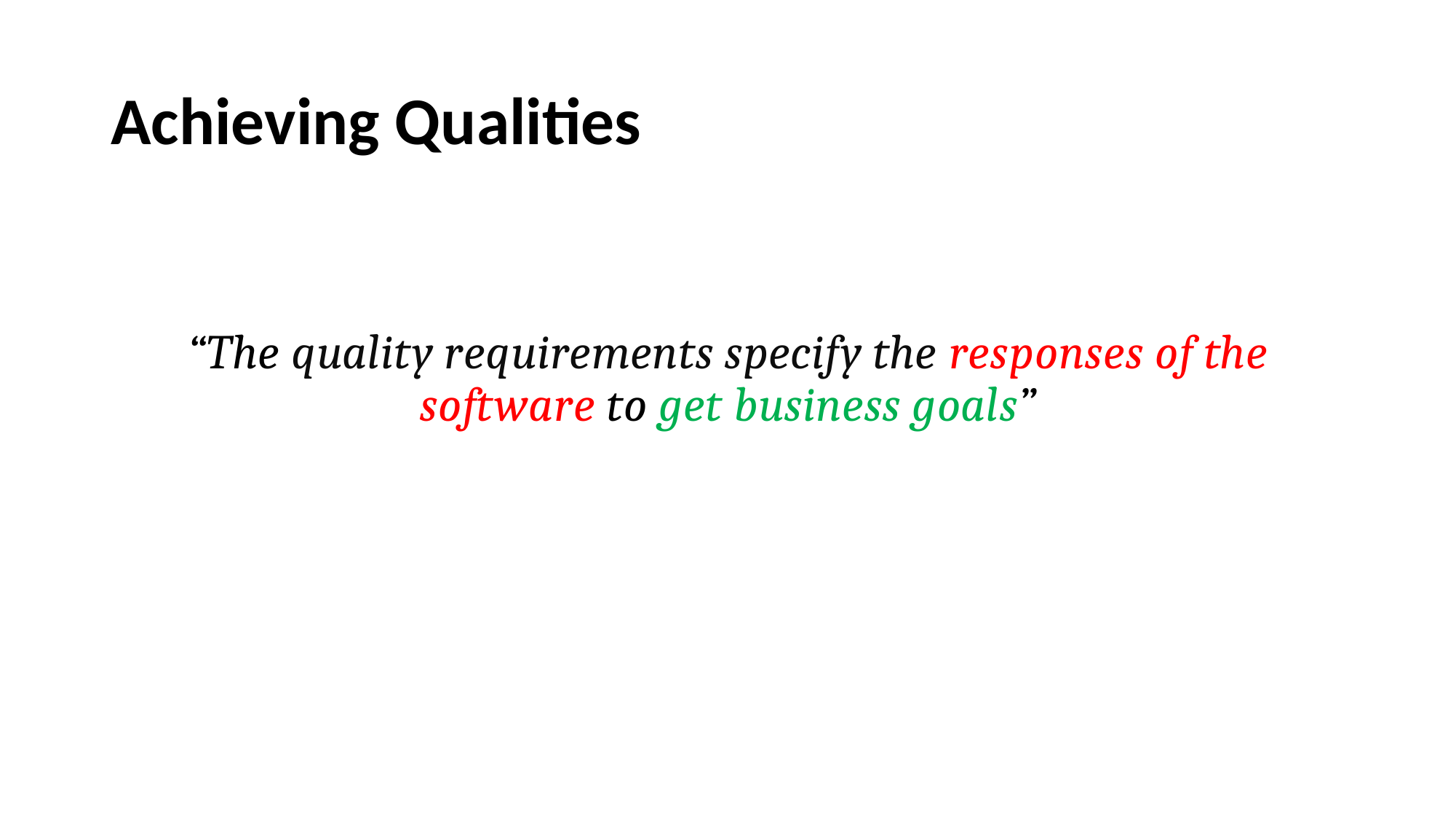

# Achieving Qualities
“The quality requirements specify the responses of the software to get business goals”